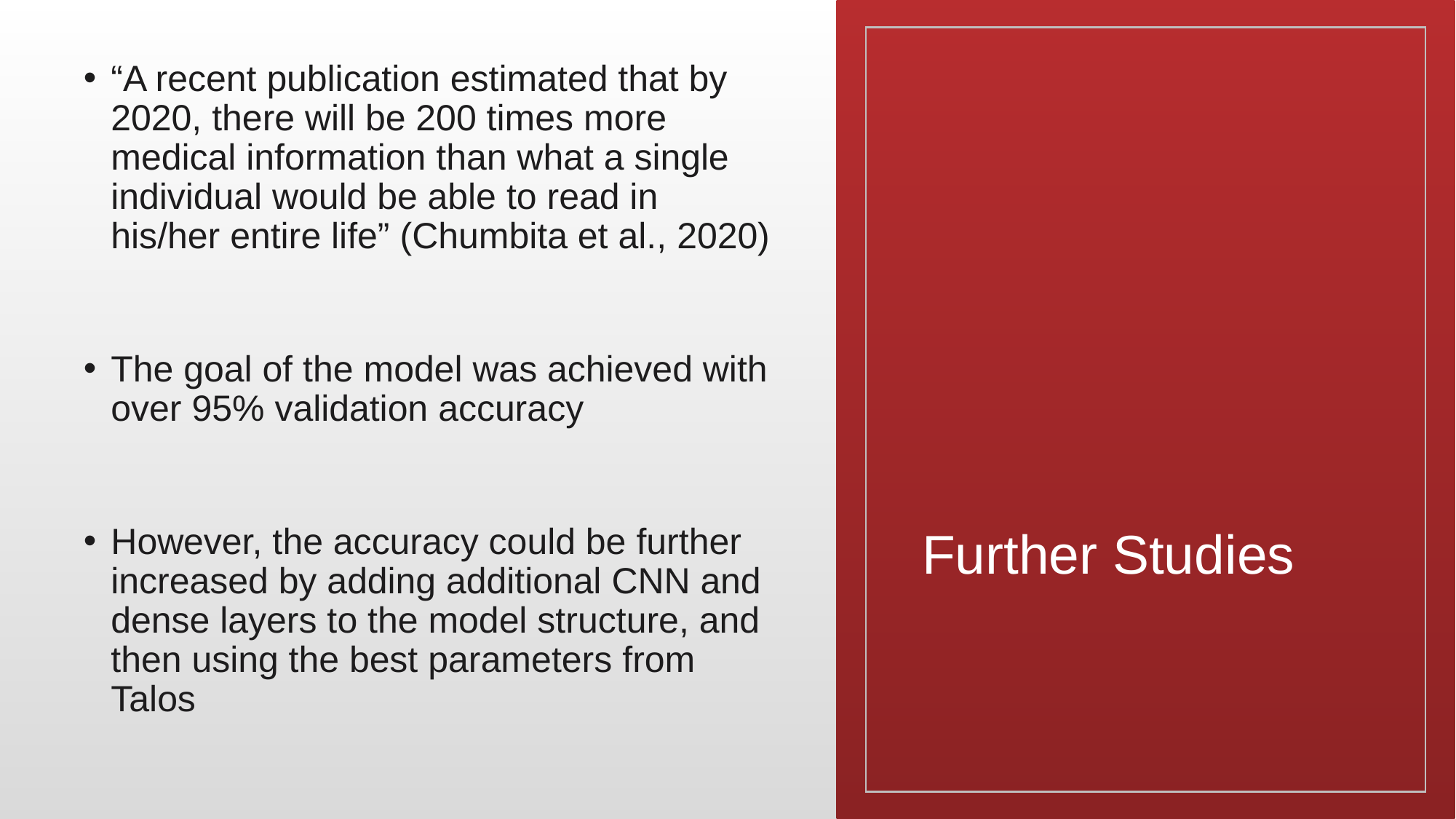

“A recent publication estimated that by 2020, there will be 200 times more medical information than what a single individual would be able to read in his/her entire life” (Chumbita et al., 2020)

The goal of the model was achieved with over 95% validation accuracy

However, the accuracy could be further increased by adding additional CNN and dense layers to the model structure, and then using the best parameters from Talos

# Further Studies